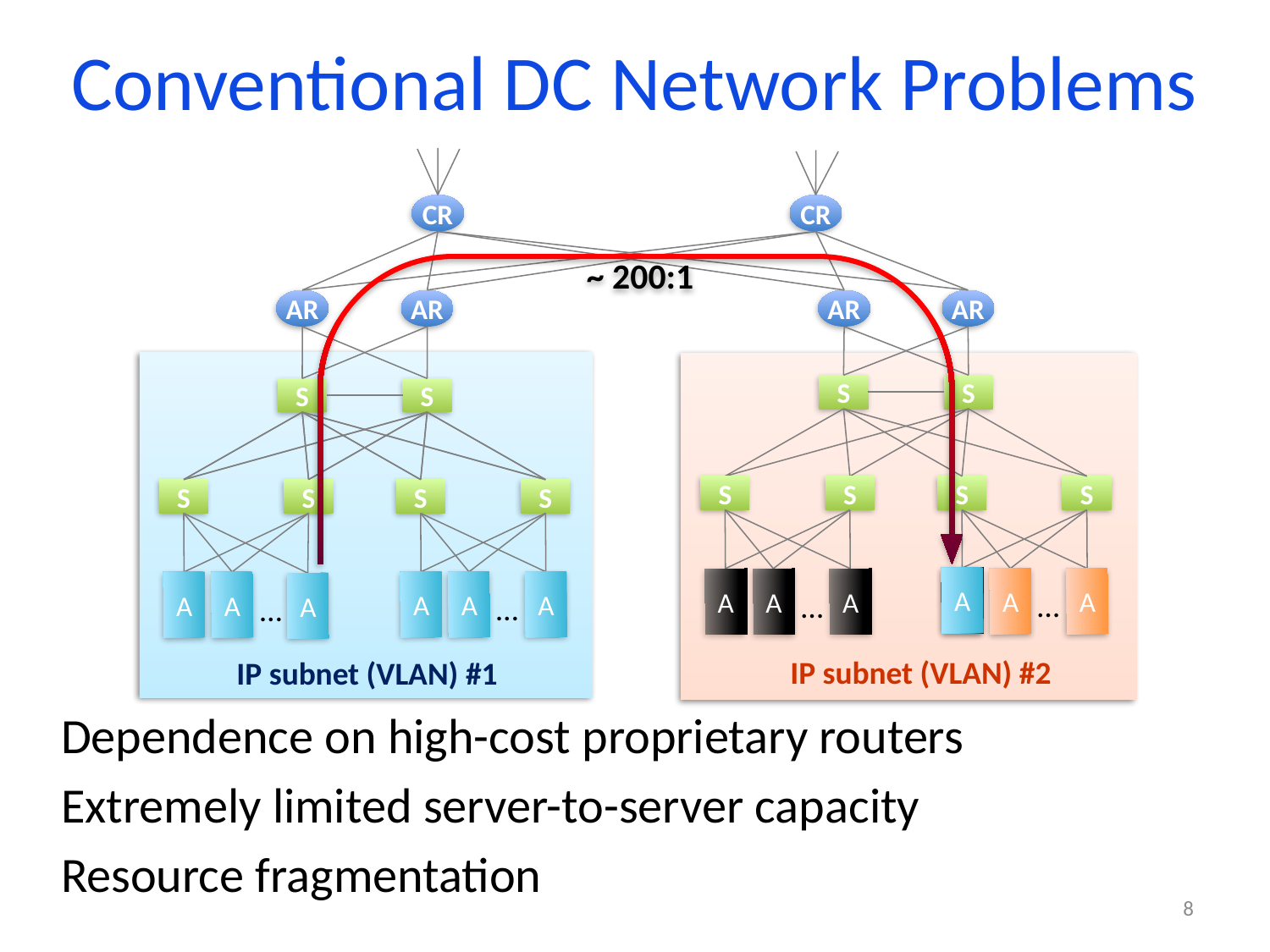

# Conventional DC Network Problems
CR
CR
~ 200:1
AR
AR
AR
AR

S
S
S
S
S
S
S
S
S
S
S
S
A
…
A
…
A
A
A
A
A
…
…
A
A
A
A
A
A
IP subnet (VLAN) #2
IP subnet (VLAN) #1
Dependence on high-cost proprietary routers
Extremely limited server-to-server capacity
Resource fragmentation
8